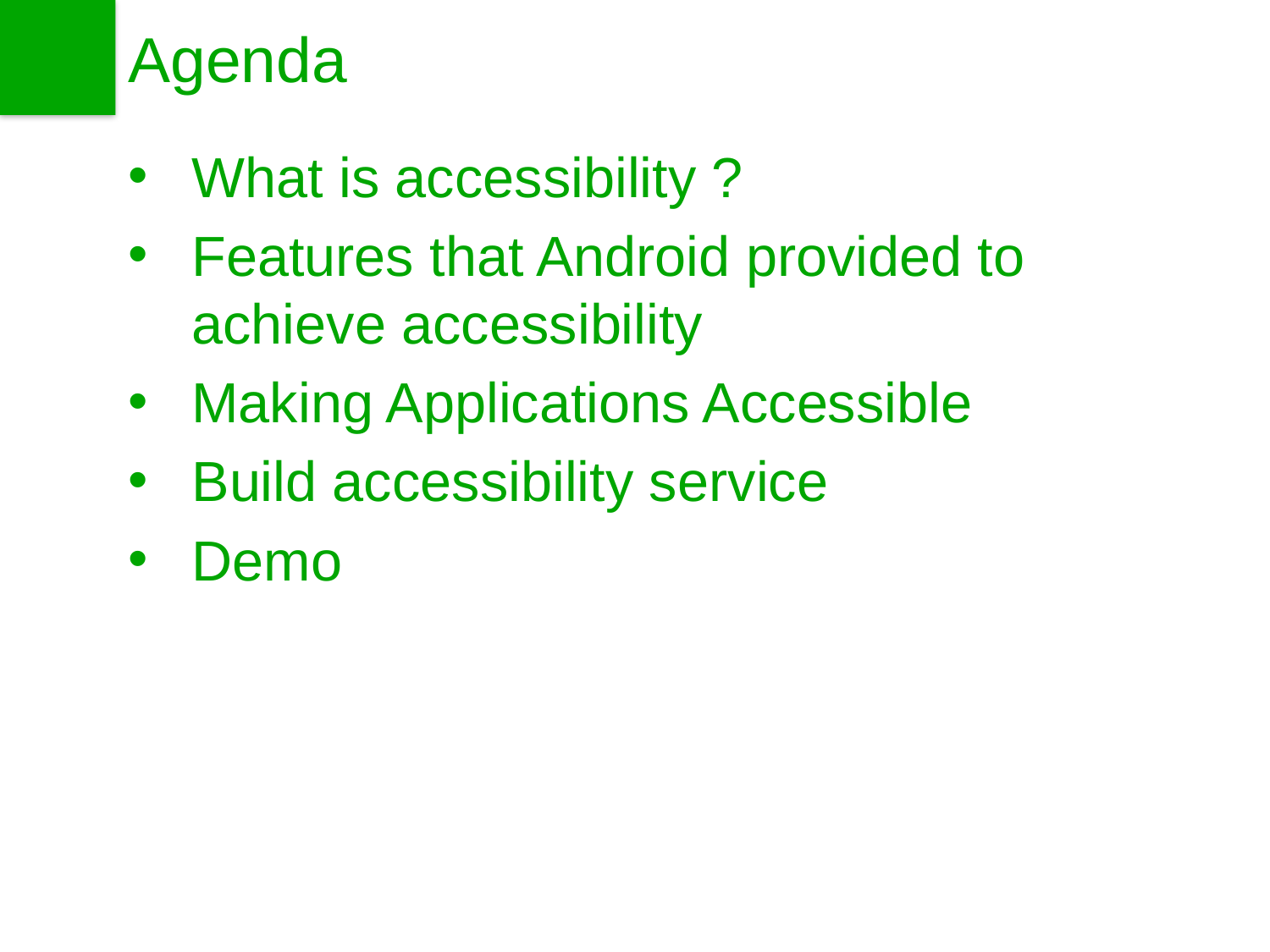

# Agenda
What is accessibility ?
Features that Android provided to achieve accessibility
Making Applications Accessible
Build accessibility service
Demo